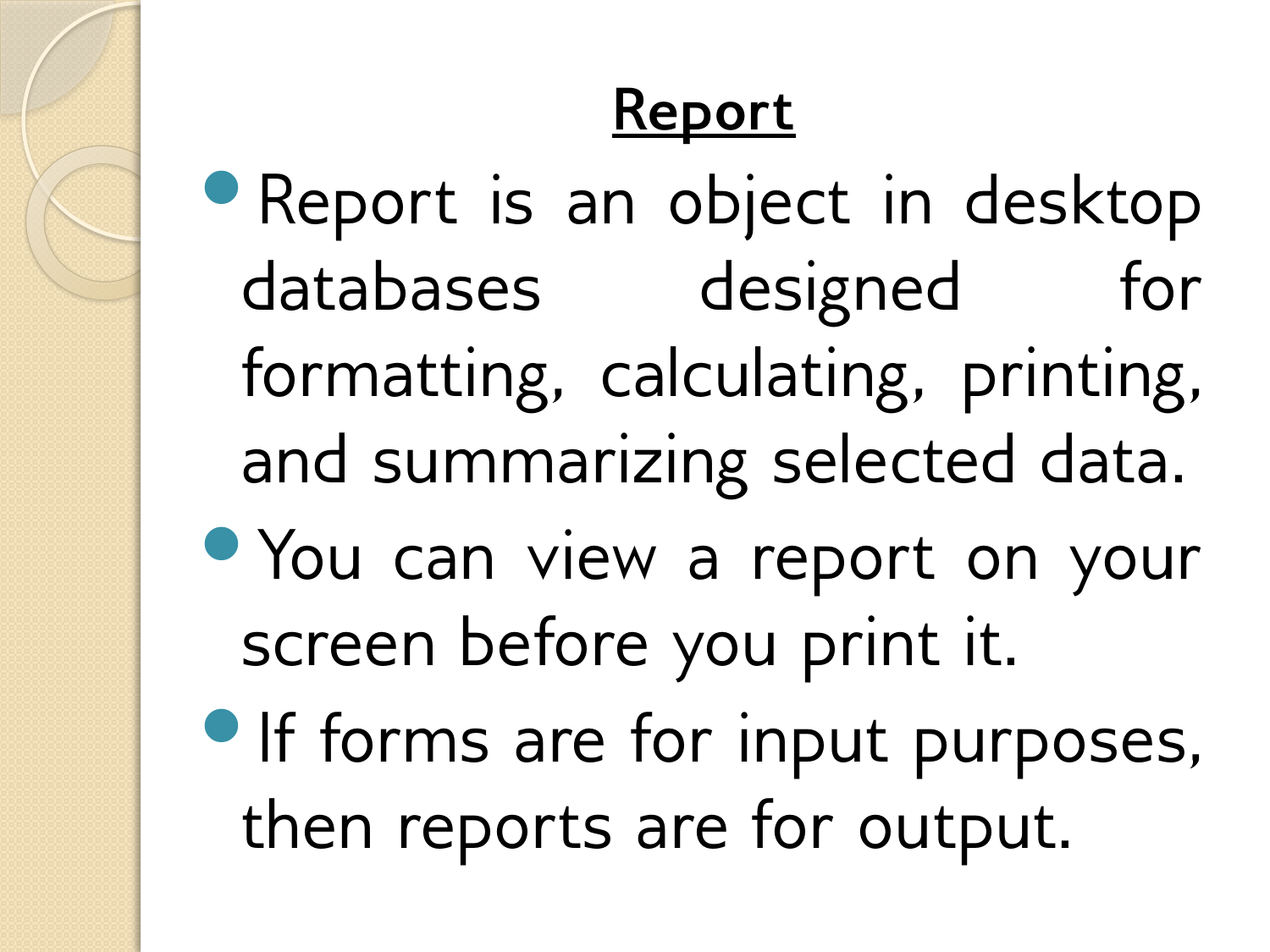

Report
Report is an object in desktop databases designed for formatting, calculating, printing, and summarizing selected data.
You can view a report on your screen before you print it.
If forms are for input purposes, then reports are for output.